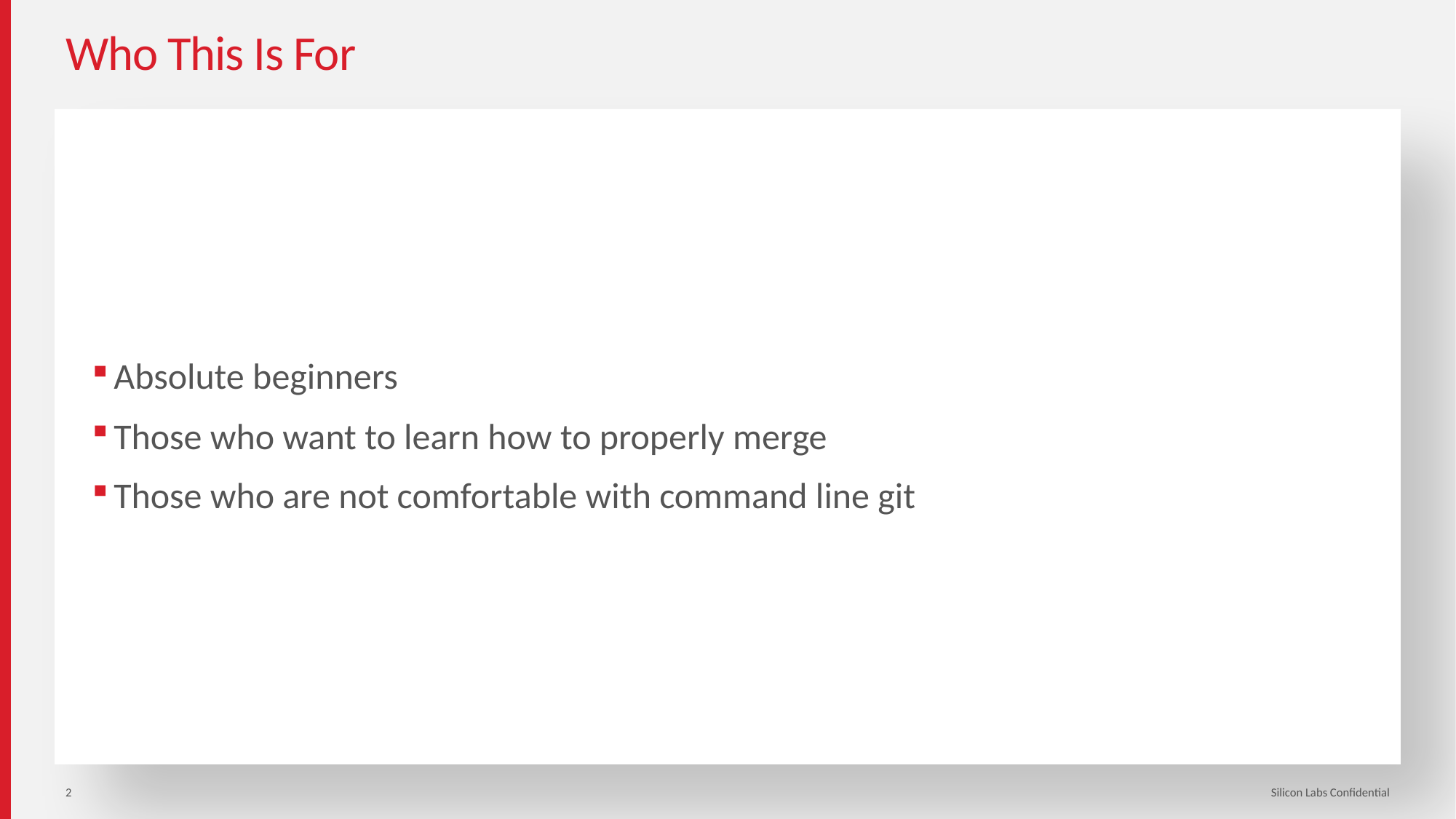

# Who This Is For
Absolute beginners
Those who want to learn how to properly merge
Those who are not comfortable with command line git
2
Silicon Labs Confidential